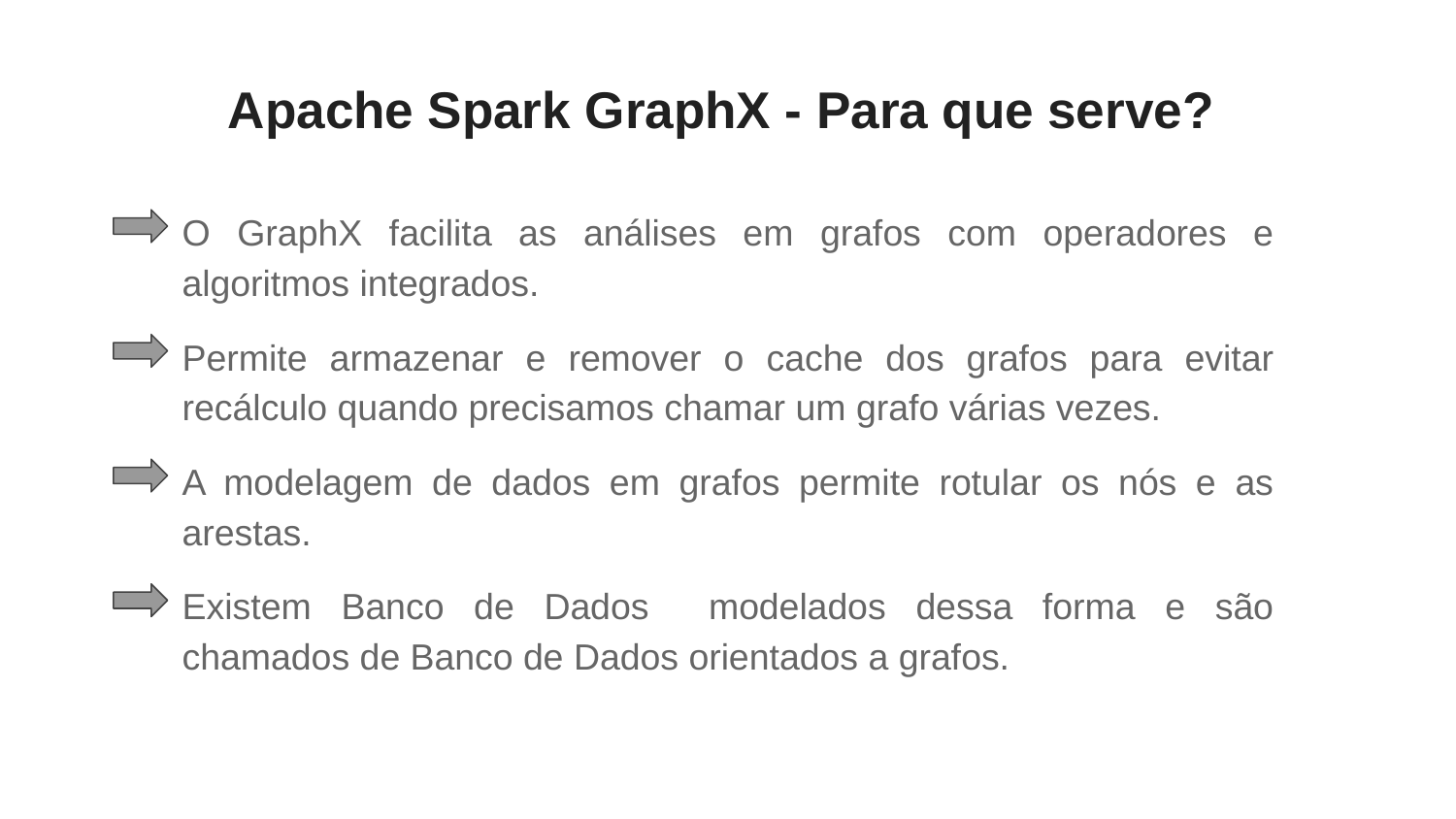

# Apache Spark GraphX - Para que serve?
O GraphX facilita as análises em grafos com operadores e algoritmos integrados.
Permite armazenar e remover o cache dos grafos para evitar recálculo quando precisamos chamar um grafo várias vezes.
A modelagem de dados em grafos permite rotular os nós e as arestas.
Existem Banco de Dados  modelados dessa forma e são chamados de Banco de Dados orientados a grafos.